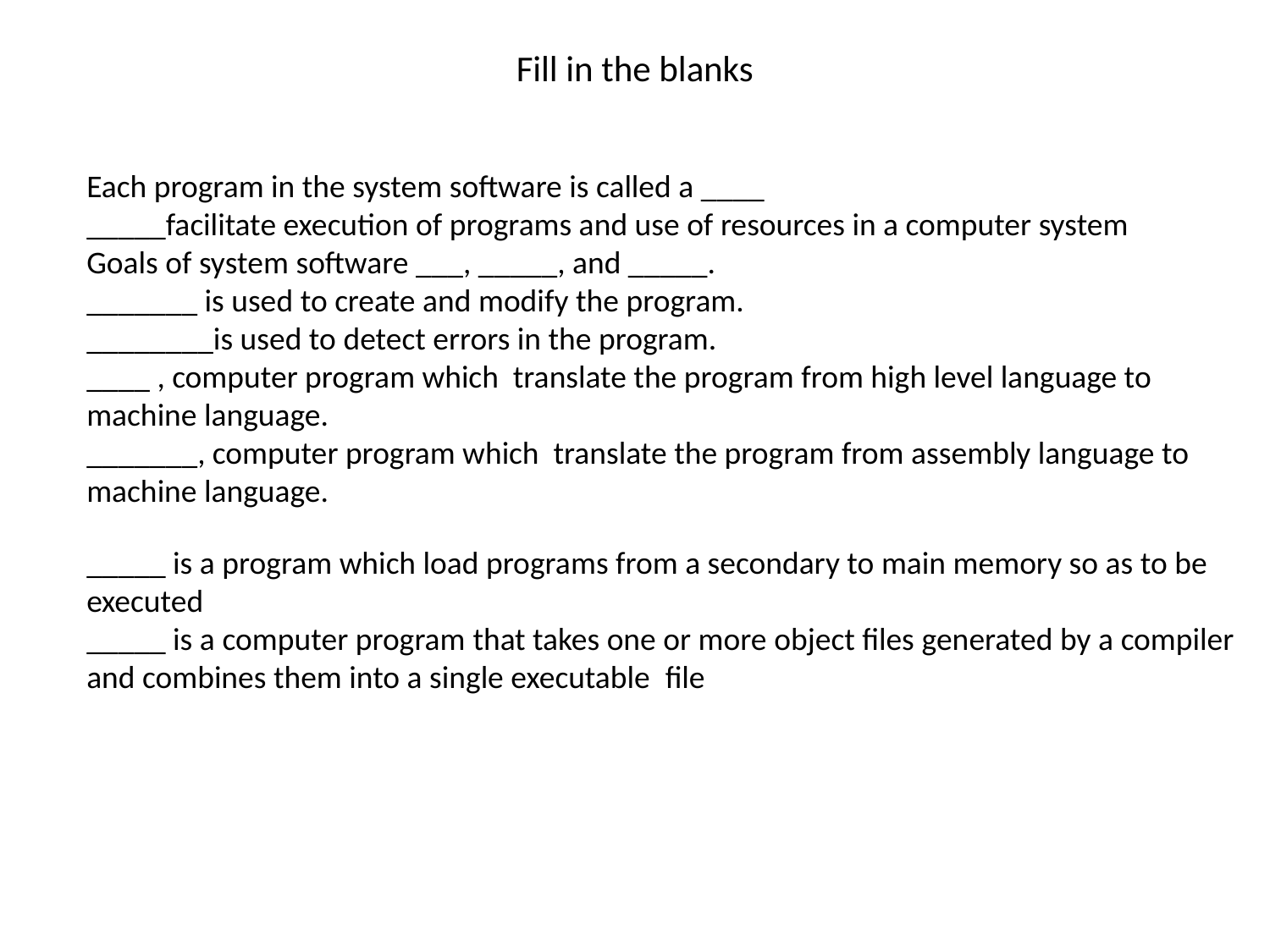

# Fill in the blanks
Each program in the system software is called a ____
_____facilitate execution of programs and use of resources in a computer system
Goals of system software ___, _____, and _____.
_______ is used to create and modify the program.
________is used to detect errors in the program.
____ , computer program which  translate the program from high level language to machine language.
_______, computer program which  translate the program from assembly language to machine language.

_____ is a program which load programs from a secondary to main memory so as to be executed
_____ is a computer program that takes one or more object files generated by a compiler and combines them into a single executable  file